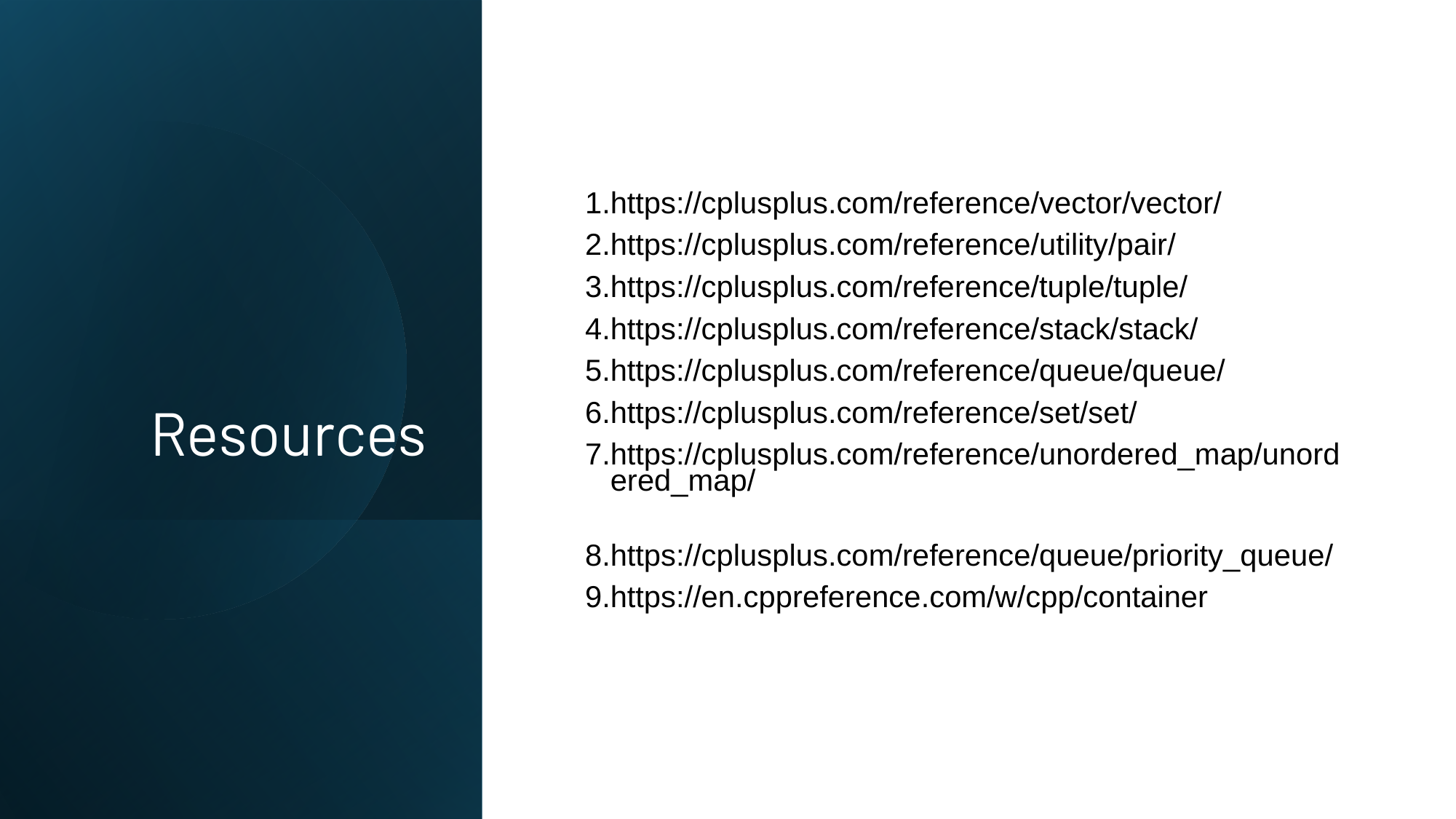

# Resources
https://cplusplus.com/reference/vector/vector/
https://cplusplus.com/reference/utility/pair/
https://cplusplus.com/reference/tuple/tuple/
https://cplusplus.com/reference/stack/stack/
https://cplusplus.com/reference/queue/queue/
https://cplusplus.com/reference/set/set/
https://cplusplus.com/reference/unordered_map/unordered_map/
https://cplusplus.com/reference/queue/priority_queue/
https://en.cppreference.com/w/cpp/container